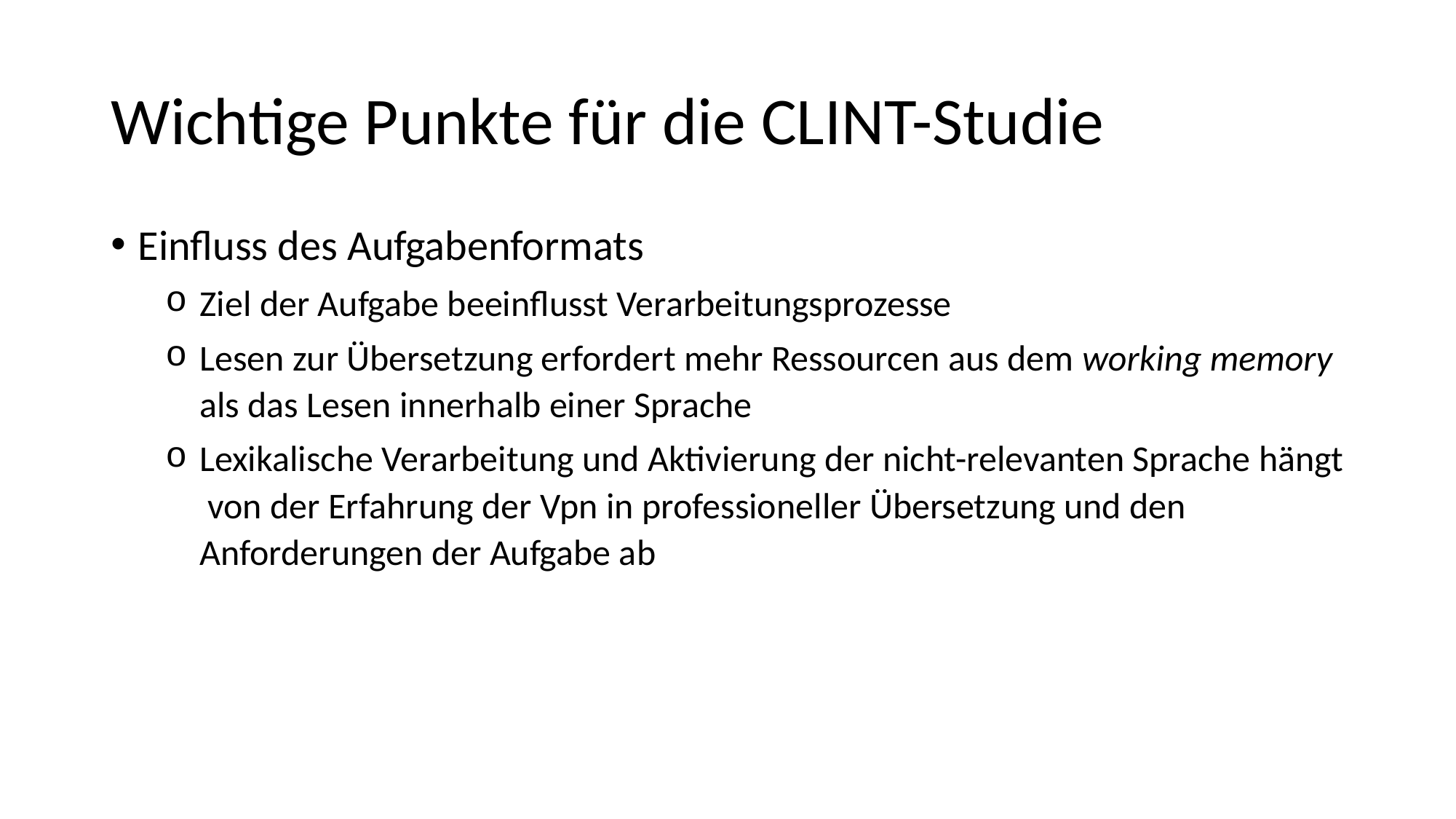

# Wichtige Punkte für die CLINT-Studie
Einfluss des Aufgabenformats
Ziel der Aufgabe beeinflusst Verarbeitungsprozesse
Lesen zur Übersetzung erfordert mehr Ressourcen aus dem working memory als das Lesen innerhalb einer Sprache
Lexikalische Verarbeitung und Aktivierung der nicht-relevanten Sprache hängt  von der Erfahrung der Vpn in professioneller Übersetzung und den Anforderungen der Aufgabe ab